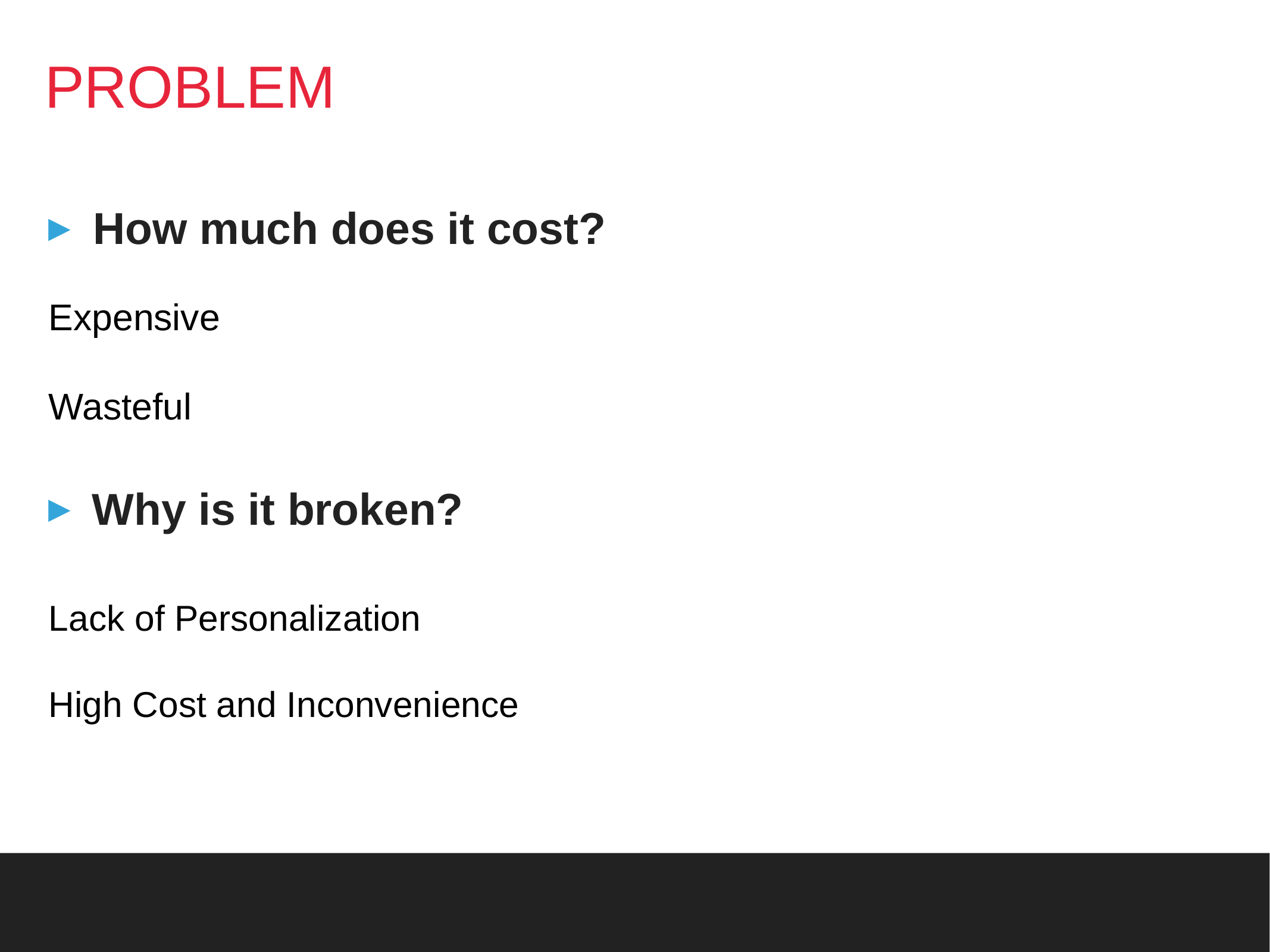

# PROBLEM
How much does it cost?

Expensive

Wasteful

Why is it broken?

Lack of Personalization

High Cost and Inconvenience